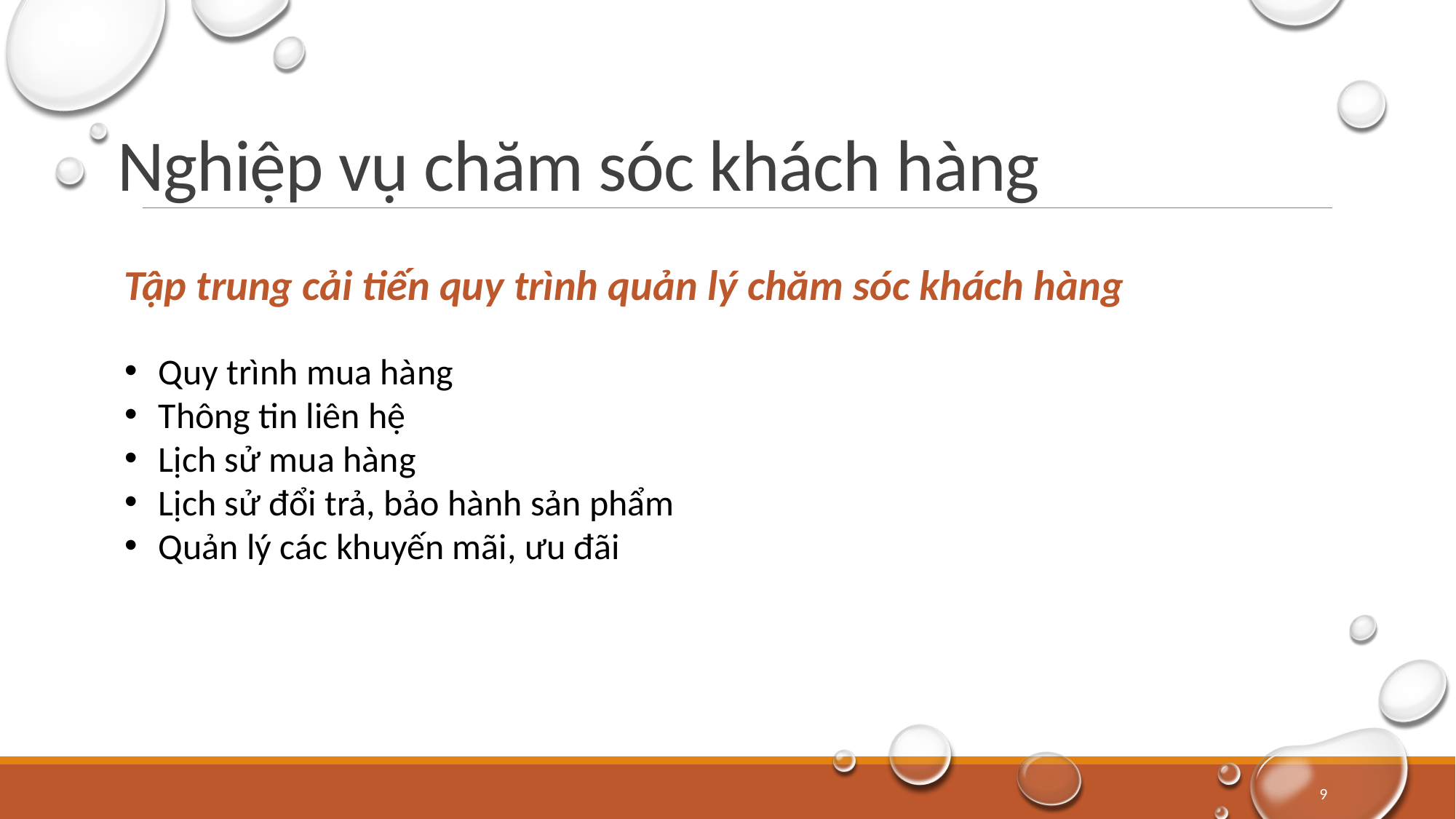

# Nghiệp vụ chăm sóc khách hàng
Tập trung cải tiến quy trình quản lý chăm sóc khách hàng
Quy trình mua hàng
Thông tin liên hệ
Lịch sử mua hàng
Lịch sử đổi trả, bảo hành sản phẩm
Quản lý các khuyến mãi, ưu đãi

9